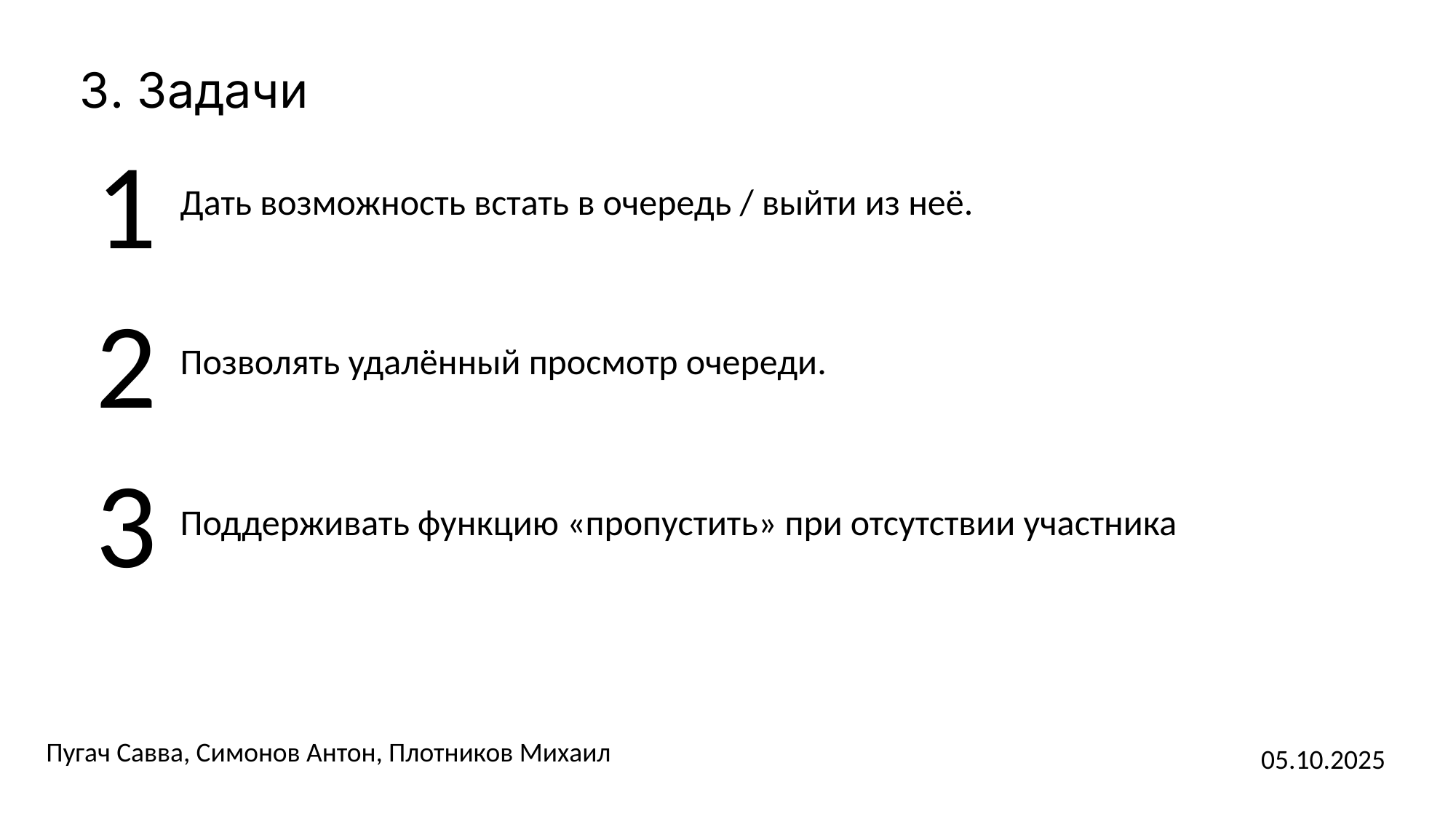

3. Задачи
1
Дать возможность встать в очередь / выйти из неё.
2
Позволять удалённый просмотр очереди.
3
Поддерживать функцию «пропустить» при отсутствии участника
Пугач Савва, Симонов Антон, Плотников Михаил
05.10.2025